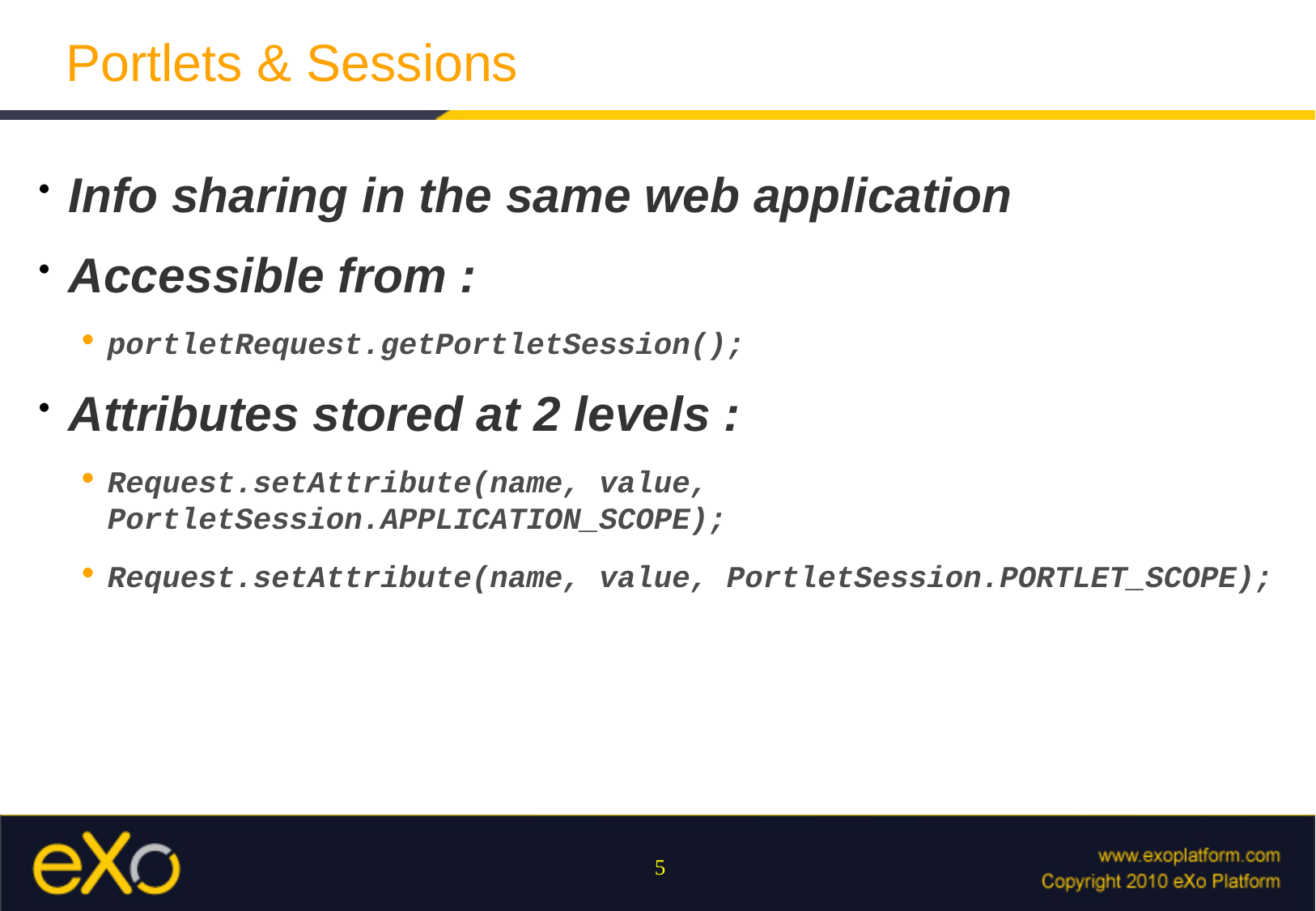

# Portlets & Sessions
Info sharing in the same web application
Accessible from :
portletRequest.getPortletSession();
Attributes stored at 2 levels :
Request.setAttribute(name, value, PortletSession.APPLICATION_SCOPE);
Request.setAttribute(name, value, PortletSession.PORTLET_SCOPE);